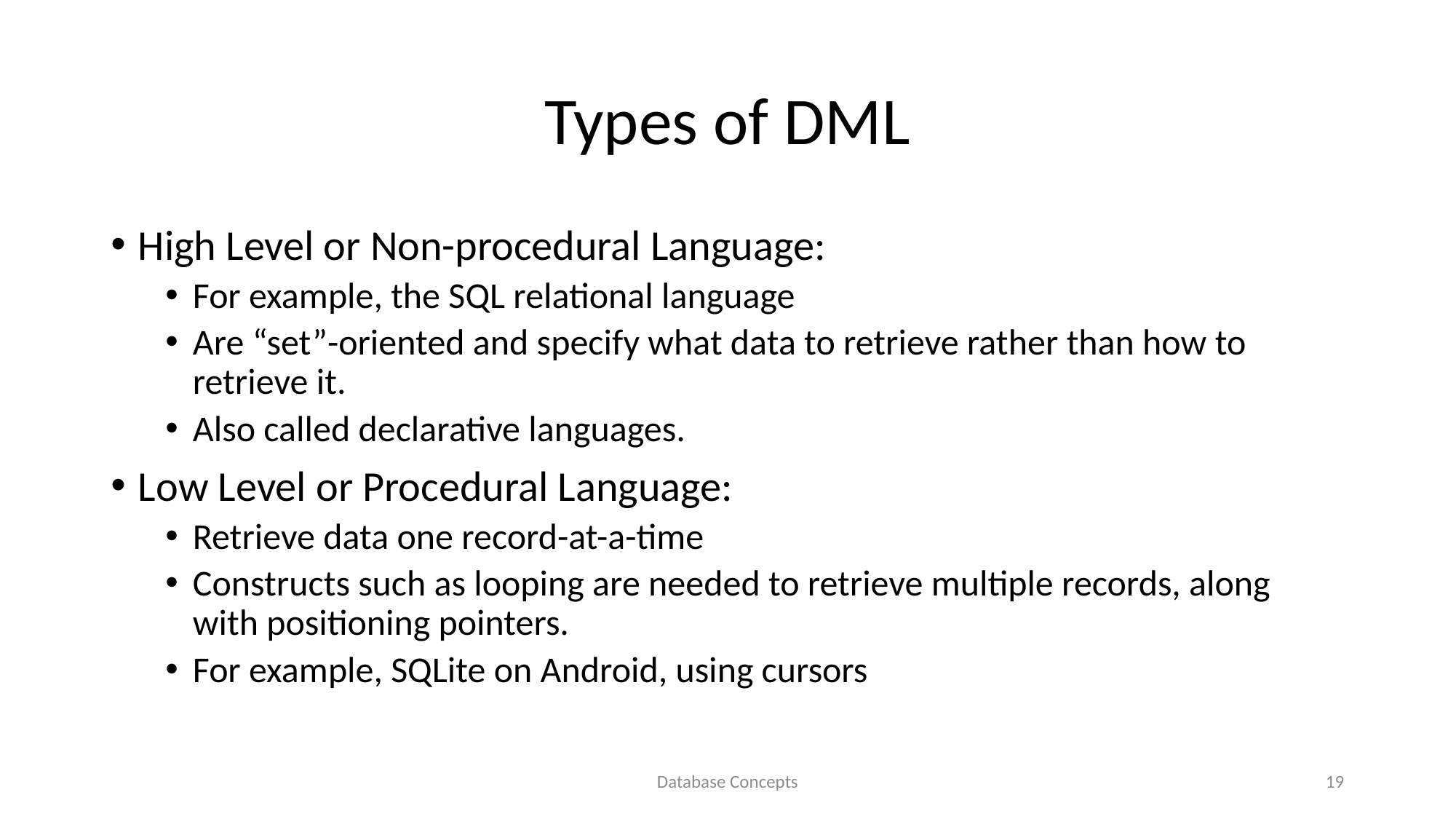

# Types of DML
High Level or Non-procedural Language:
For example, the SQL relational language
Are “set”-oriented and specify what data to retrieve rather than how to retrieve it.
Also called declarative languages.
Low Level or Procedural Language:
Retrieve data one record-at-a-time
Constructs such as looping are needed to retrieve multiple records, along with positioning pointers.
For example, SQLite on Android, using cursors

Database Concepts
19